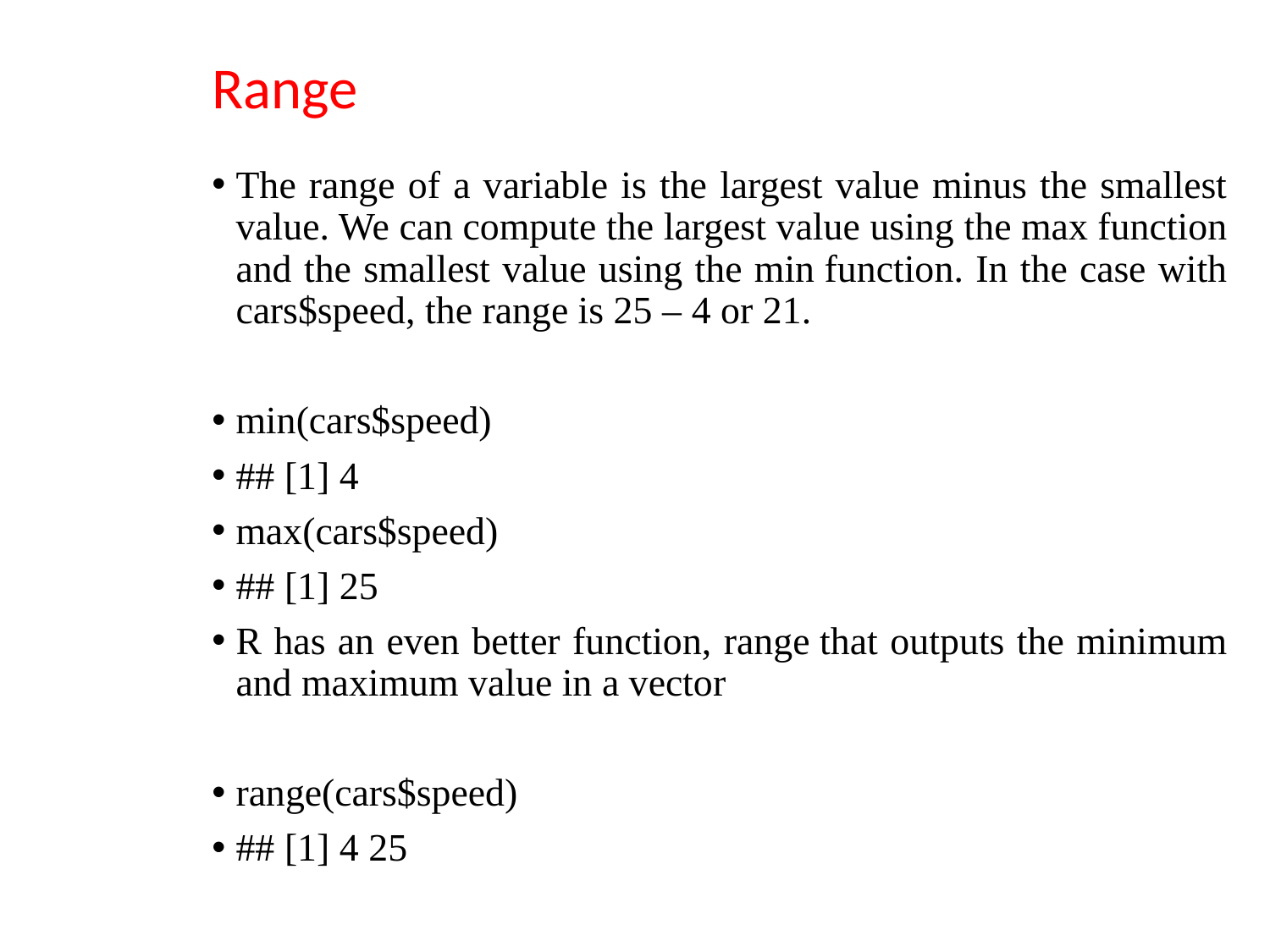

# Range
The range of a variable is the largest value minus the smallest value. We can compute the largest value using the max function and the smallest value using the min function. In the case with cars$speed, the range is 25 – 4 or 21.

min(cars$speed)
## [1] 4
max(cars$speed)
## [1] 25
R has an even better function, range that outputs the minimum and maximum value in a vector

range(cars$speed)
## [1] 4 25